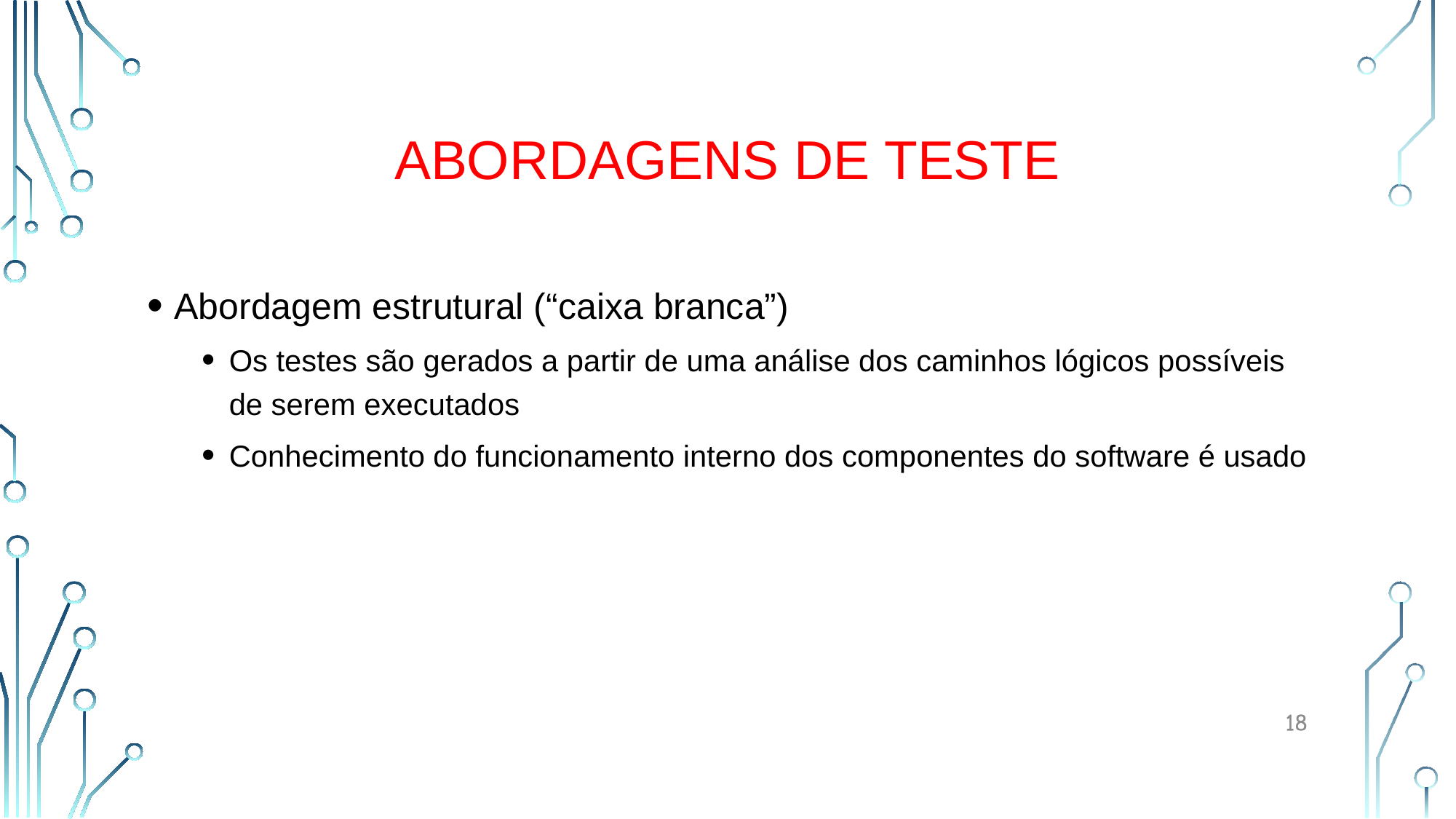

# Abordagens de teste
Abordagem estrutural (“caixa branca”)
Os testes são gerados a partir de uma análise dos caminhos lógicos possíveis de serem executados
Conhecimento do funcionamento interno dos componentes do software é usado
18